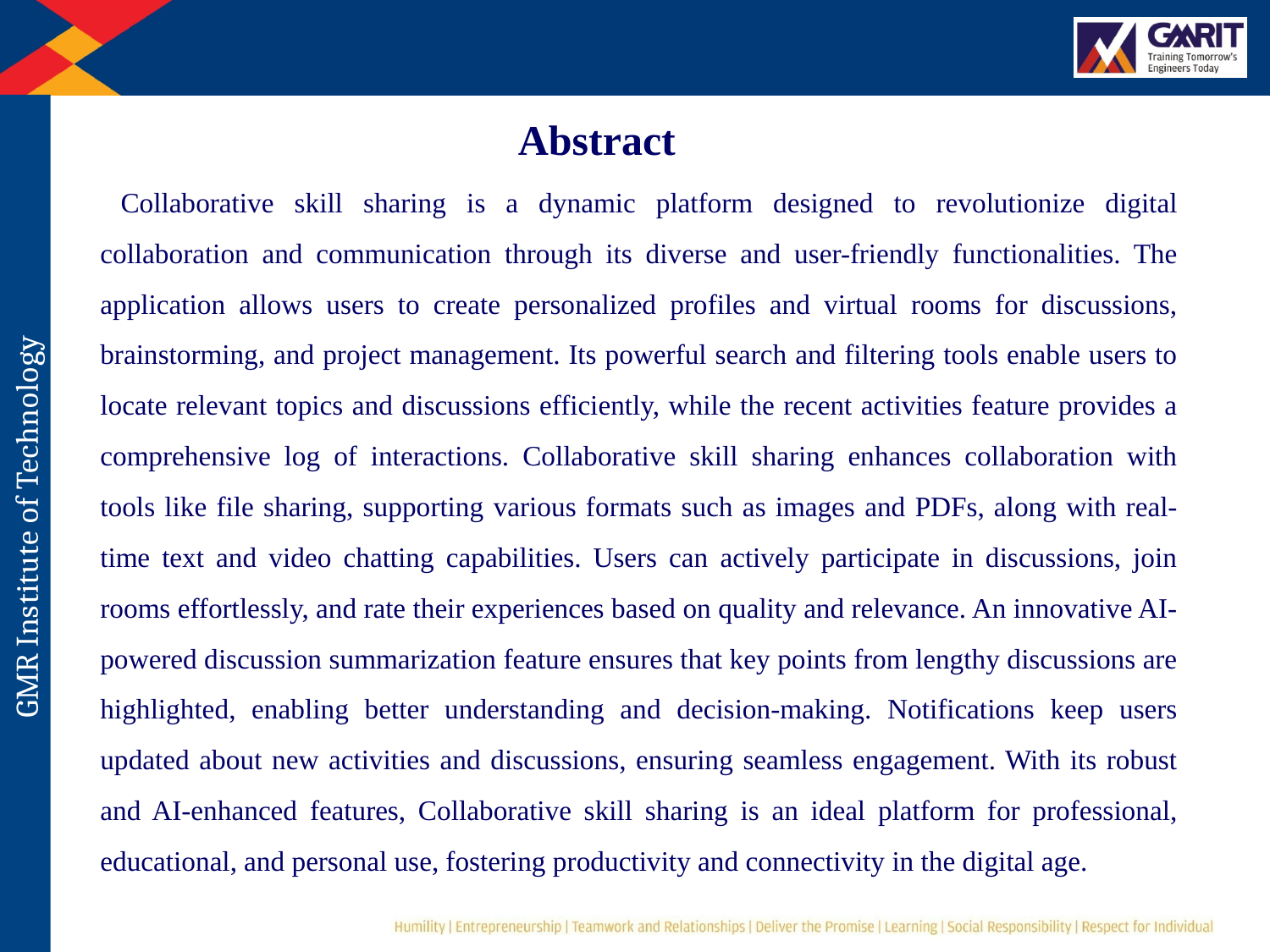

Abstract
 Collaborative skill sharing is a dynamic platform designed to revolutionize digital collaboration and communication through its diverse and user-friendly functionalities. The application allows users to create personalized profiles and virtual rooms for discussions, brainstorming, and project management. Its powerful search and filtering tools enable users to locate relevant topics and discussions efficiently, while the recent activities feature provides a comprehensive log of interactions. Collaborative skill sharing enhances collaboration with tools like file sharing, supporting various formats such as images and PDFs, along with real-time text and video chatting capabilities. Users can actively participate in discussions, join rooms effortlessly, and rate their experiences based on quality and relevance. An innovative AI-powered discussion summarization feature ensures that key points from lengthy discussions are highlighted, enabling better understanding and decision-making. Notifications keep users updated about new activities and discussions, ensuring seamless engagement. With its robust and AI-enhanced features, Collaborative skill sharing is an ideal platform for professional, educational, and personal use, fostering productivity and connectivity in the digital age.